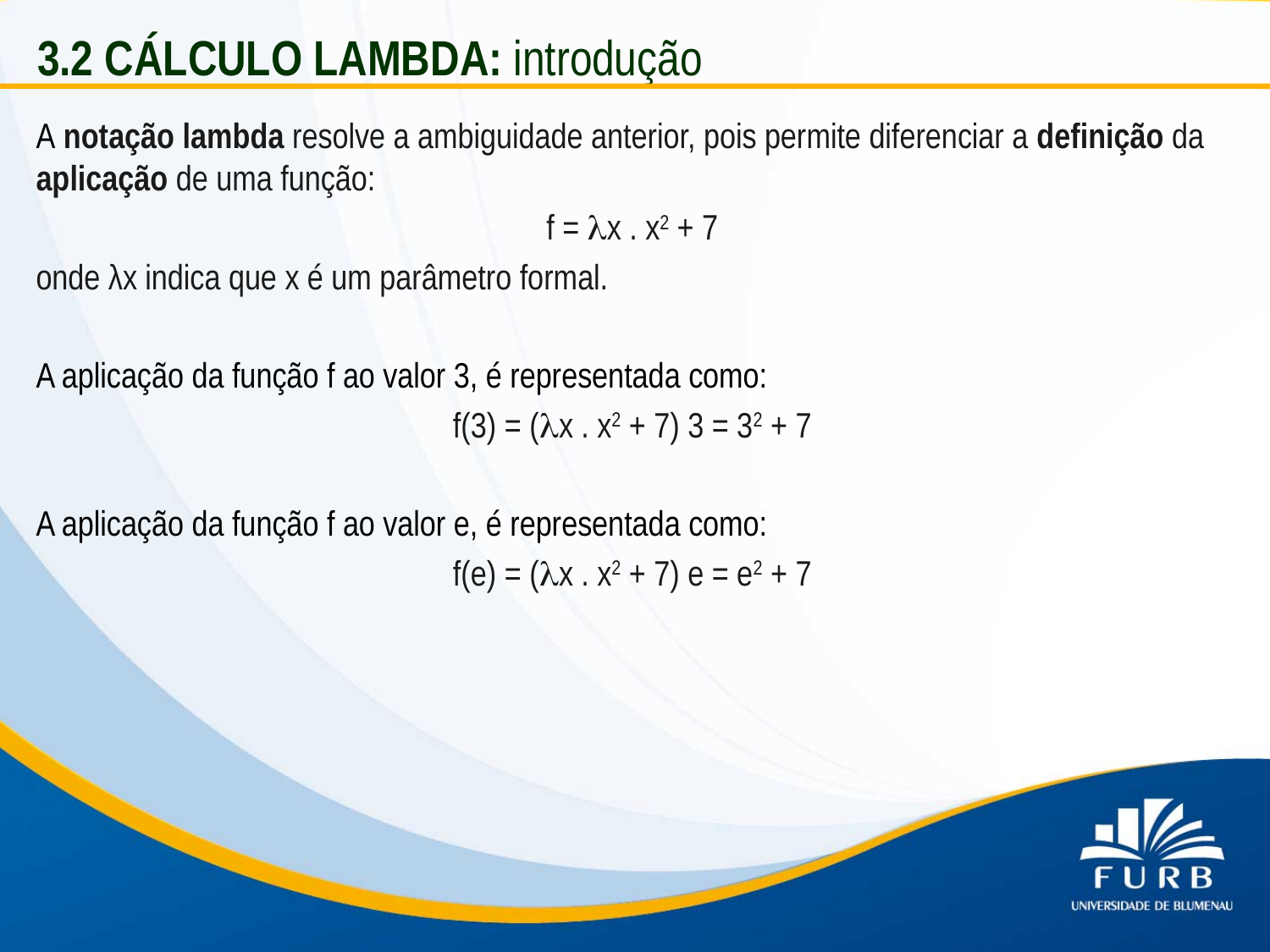

3.2 CÁLCULO LAMBDA: introdução

A notação lambda resolve a ambiguidade anterior, pois permite diferenciar a definição da aplicação de uma função:
f = λx . x2 + 7
onde λx indica que x é um parâmetro formal.

A aplicação da função f ao valor 3, é representada como:
f(3) = (λx . x2 + 7) 3 = 32 + 7

A aplicação da função f ao valor e, é representada como:
f(e) = (λx . x2 + 7) e = e2 + 7